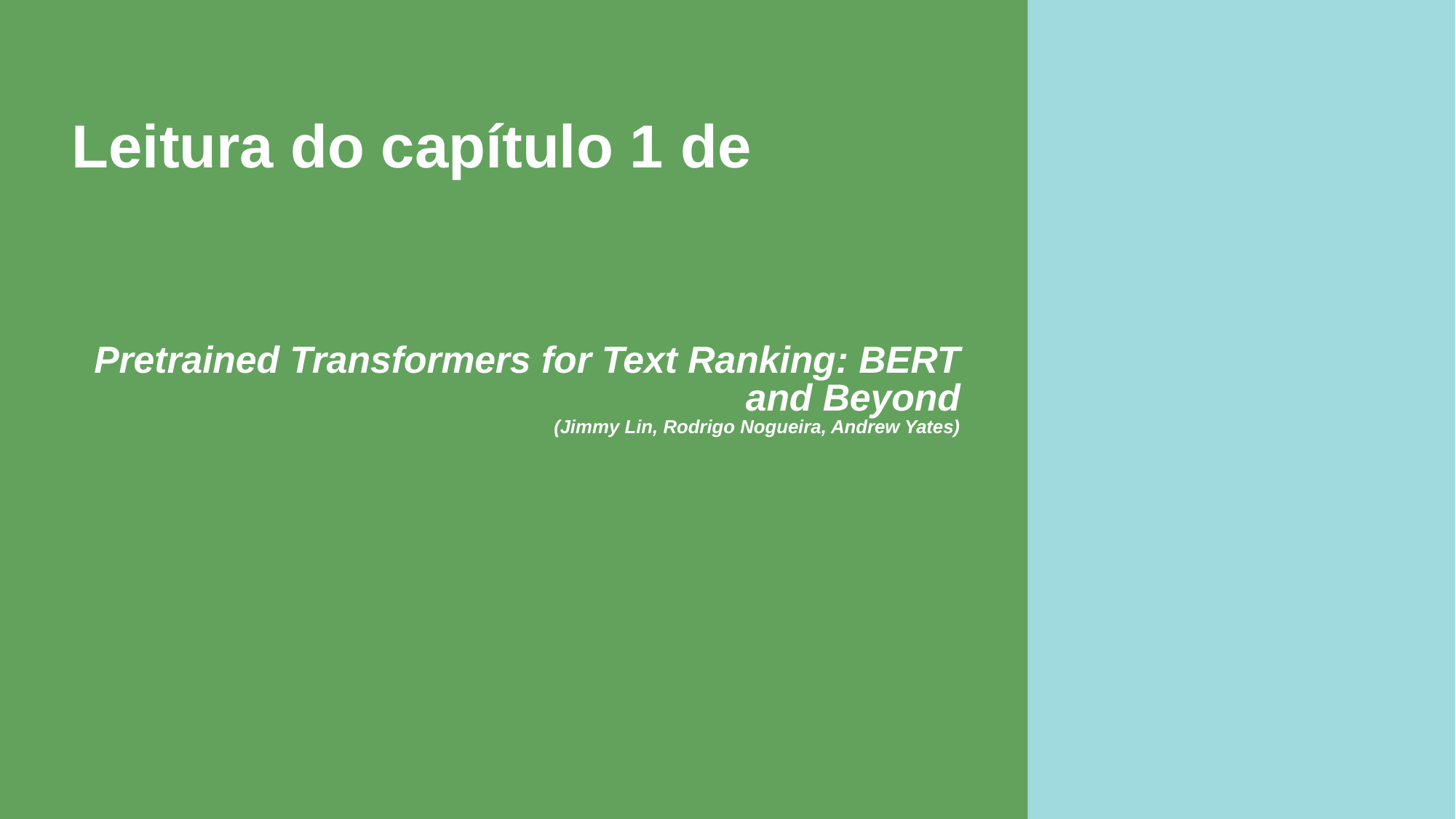

# Leitura do capítulo 1 de
Pretrained Transformers for Text Ranking: BERT and Beyond
(Jimmy Lin, Rodrigo Nogueira, Andrew Yates)